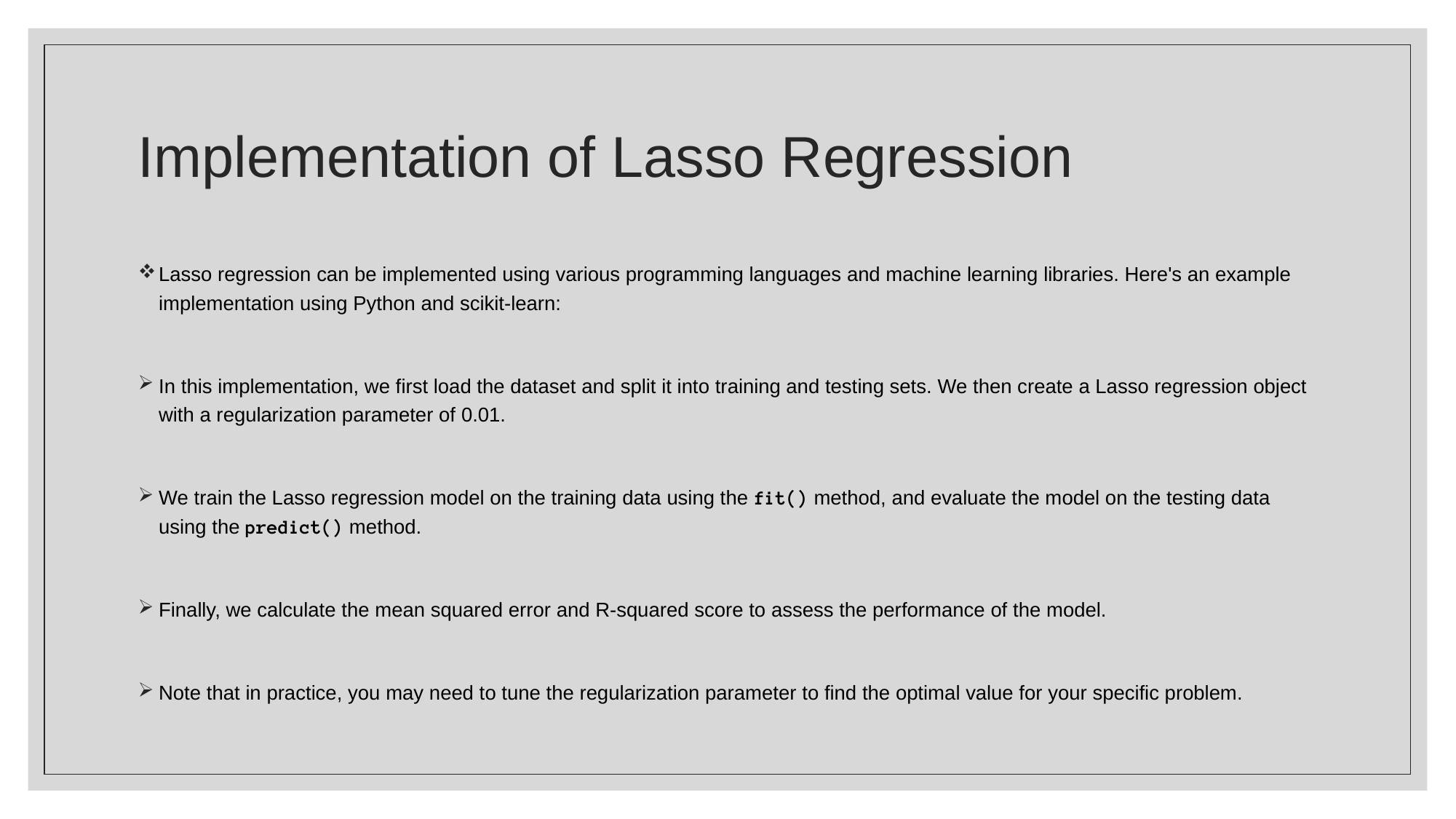

# Implementation of Lasso Regression
Lasso regression can be implemented using various programming languages and machine learning libraries. Here's an example implementation using Python and scikit-learn:

In this implementation, we first load the dataset and split it into training and testing sets. We then create a Lasso regression object with a regularization parameter of 0.01.

We train the Lasso regression model on the training data using the fit() method, and evaluate the model on the testing data using the predict() method.

Finally, we calculate the mean squared error and R-squared score to assess the performance of the model.

Note that in practice, you may need to tune the regularization parameter to find the optimal value for your specific problem.